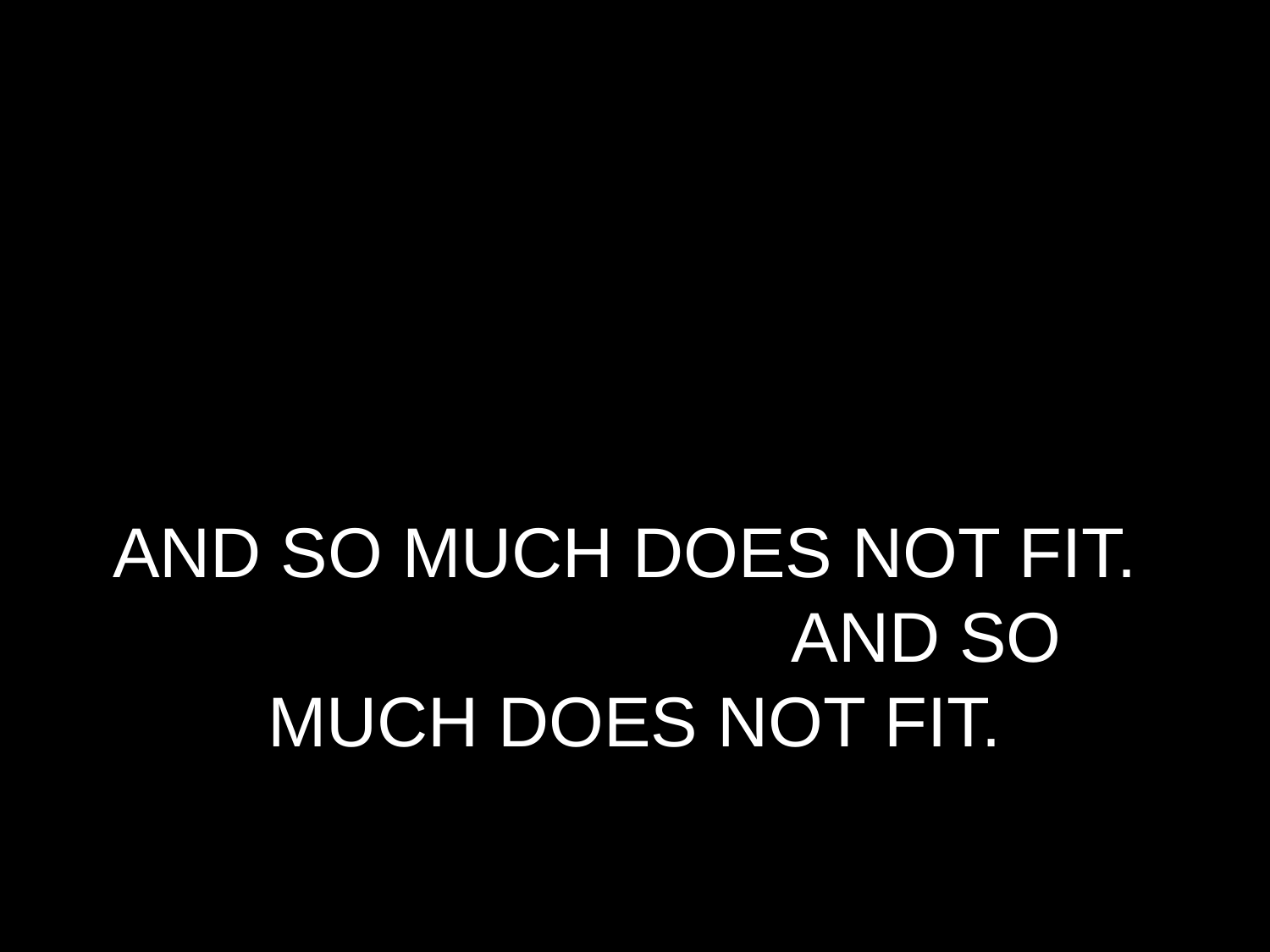

# AND SO MUCH DOES NOT FIT.                                AND SO MUCH DOES NOT FIT.